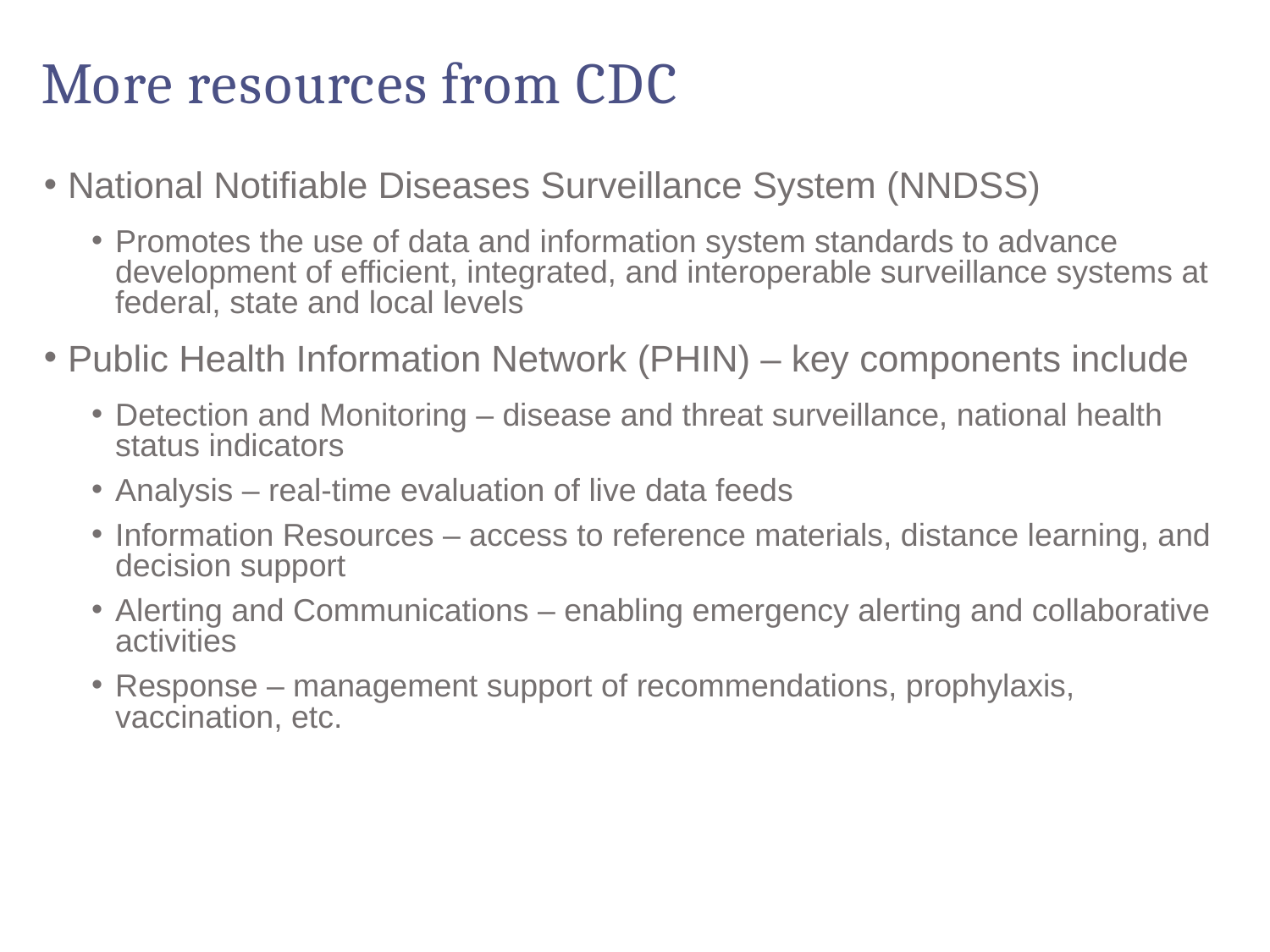

# More resources from CDC
National Notifiable Diseases Surveillance System (NNDSS)
Promotes the use of data and information system standards to advance development of efficient, integrated, and interoperable surveillance systems at federal, state and local levels
Public Health Information Network (PHIN) – key components include
Detection and Monitoring – disease and threat surveillance, national health status indicators
Analysis – real-time evaluation of live data feeds
Information Resources – access to reference materials, distance learning, and decision support
Alerting and Communications – enabling emergency alerting and collaborative activities
Response – management support of recommendations, prophylaxis, vaccination, etc.